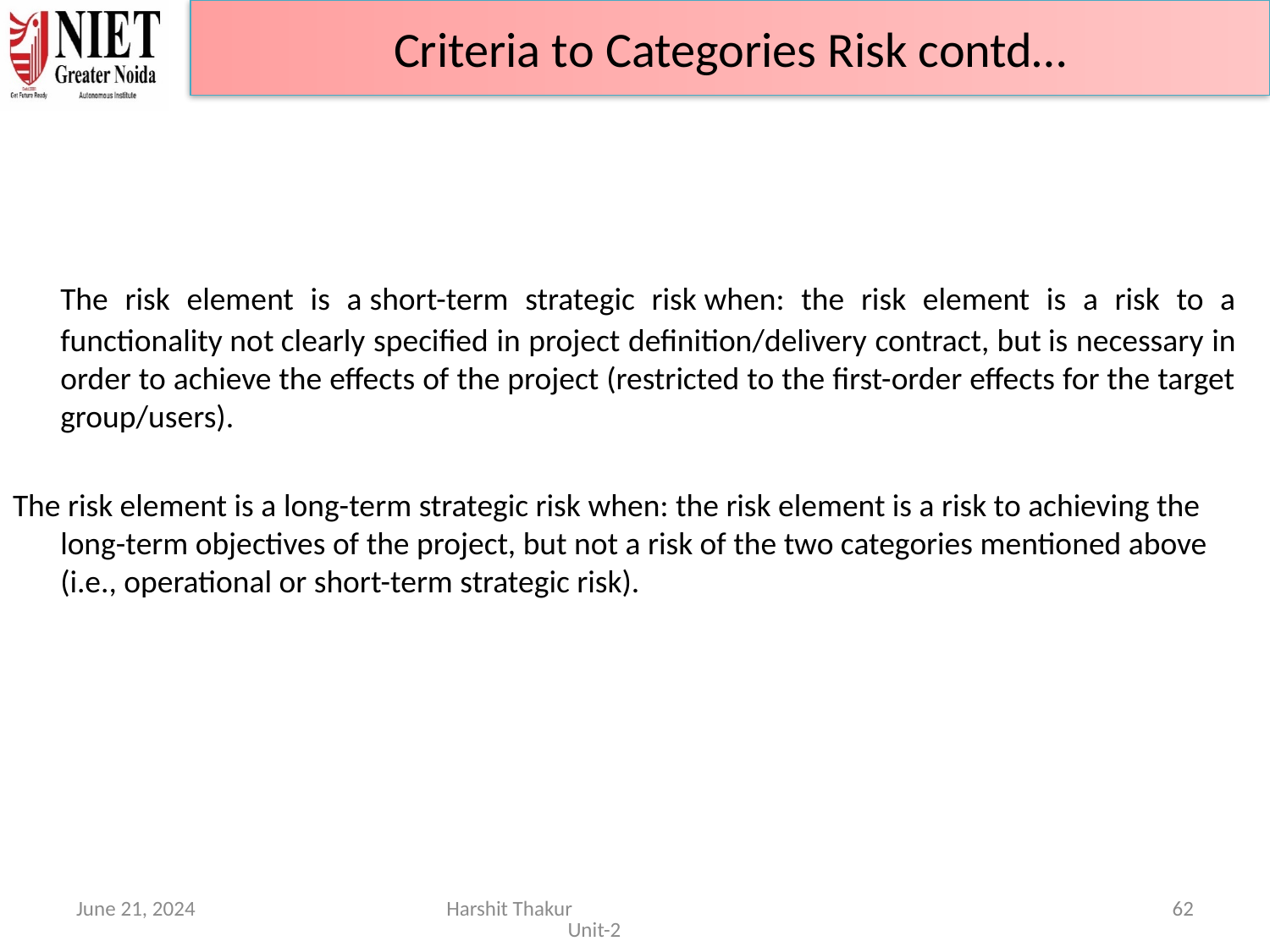

Criteria to Categories Risk contd…

	The risk element is a short-term strategic risk when: the risk element is a risk to a functionality not clearly specified in project definition/delivery contract, but is necessary in order to achieve the effects of the project (restricted to the first-order effects for the target group/users).

The risk element is a long-term strategic risk when: the risk element is a risk to achieving the long-term objectives of the project, but not a risk of the two categories mentioned above (i.e., operational or short-term strategic risk).

June 21, 2024
Harshit Thakur                                                                            Unit-2
62